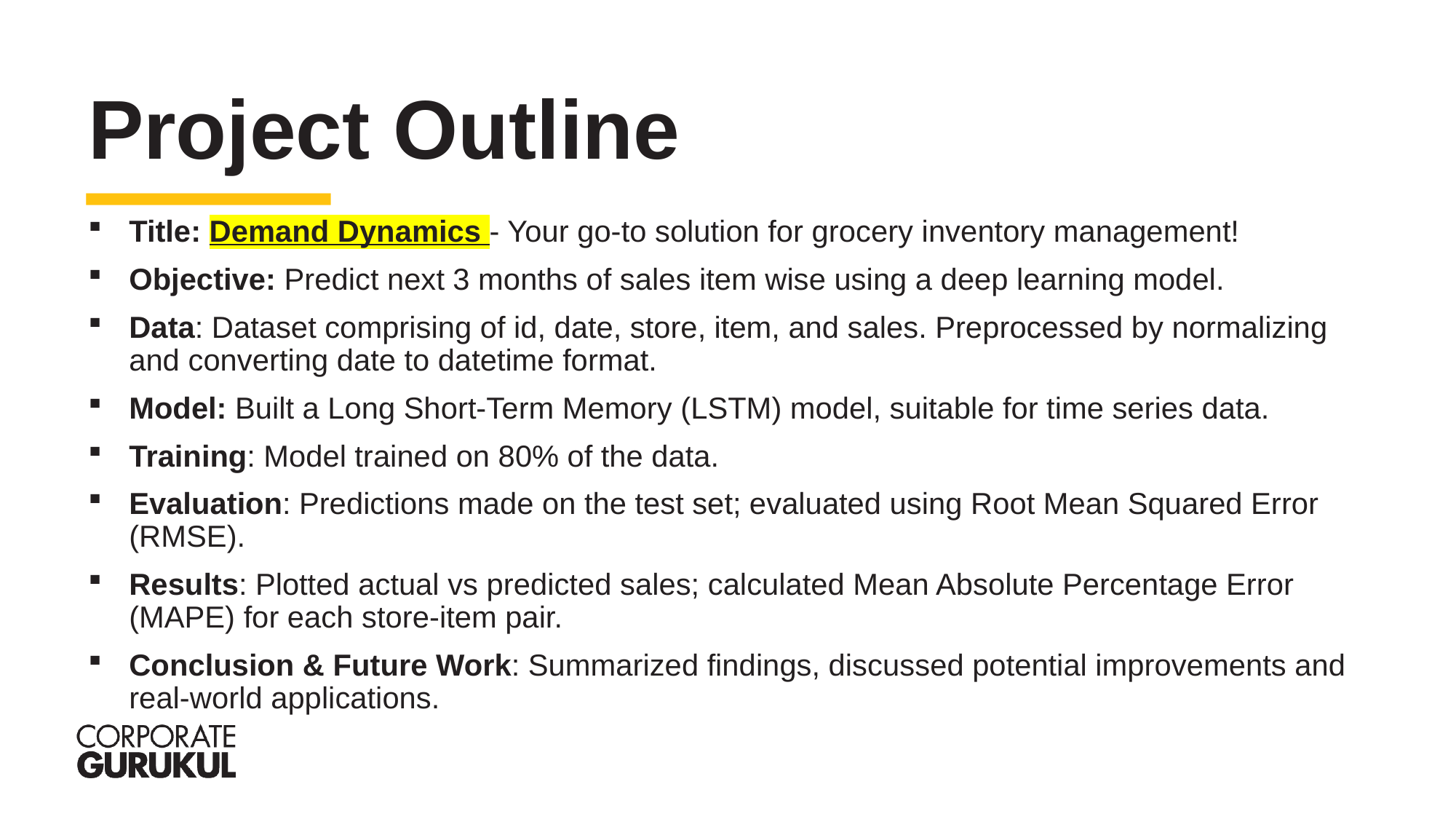

Project Outline
Title: Demand Dynamics - Your go-to solution for grocery inventory management!​
Objective: Predict next 3 months of sales item wise using a deep learning model.
Data: Dataset comprising of id, date, store, item, and sales. Preprocessed by normalizing and converting date to datetime format.
Model: Built a Long Short-Term Memory (LSTM) model, suitable for time series data.
Training: Model trained on 80% of the data.
Evaluation: Predictions made on the test set; evaluated using Root Mean Squared Error (RMSE).
Results: Plotted actual vs predicted sales; calculated Mean Absolute Percentage Error (MAPE) for each store-item pair.
Conclusion & Future Work: Summarized findings, discussed potential improvements and real-world applications.